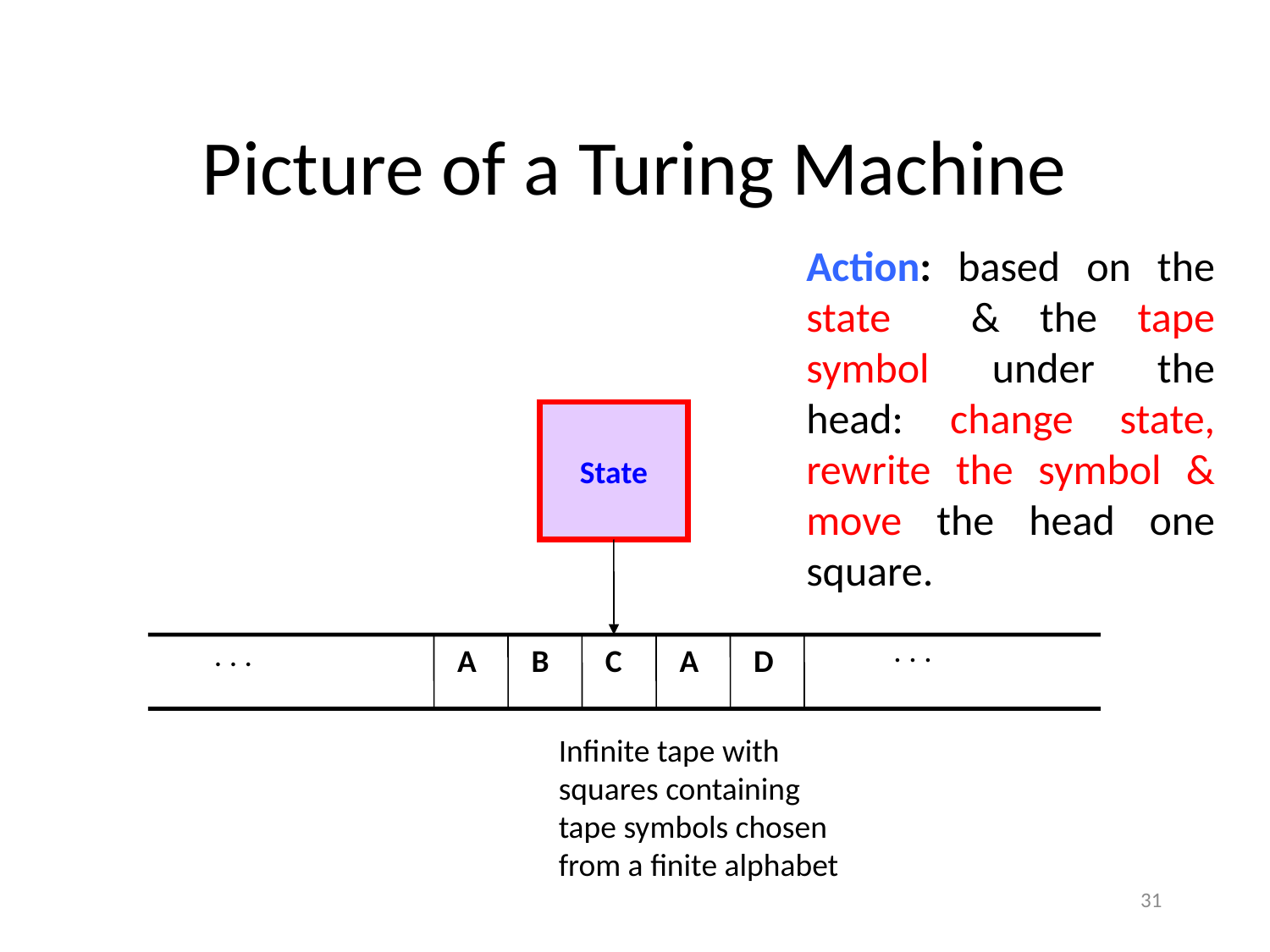

# Picture of a Turing Machine
Action: based on the state  & the tape symbol under the head: change state, rewrite the symbol & move the head one square.
State

. . .
. . .

A

B

C

A

D

Infinite tape with
squares containing
tape symbols chosen
from a finite alphabet
31